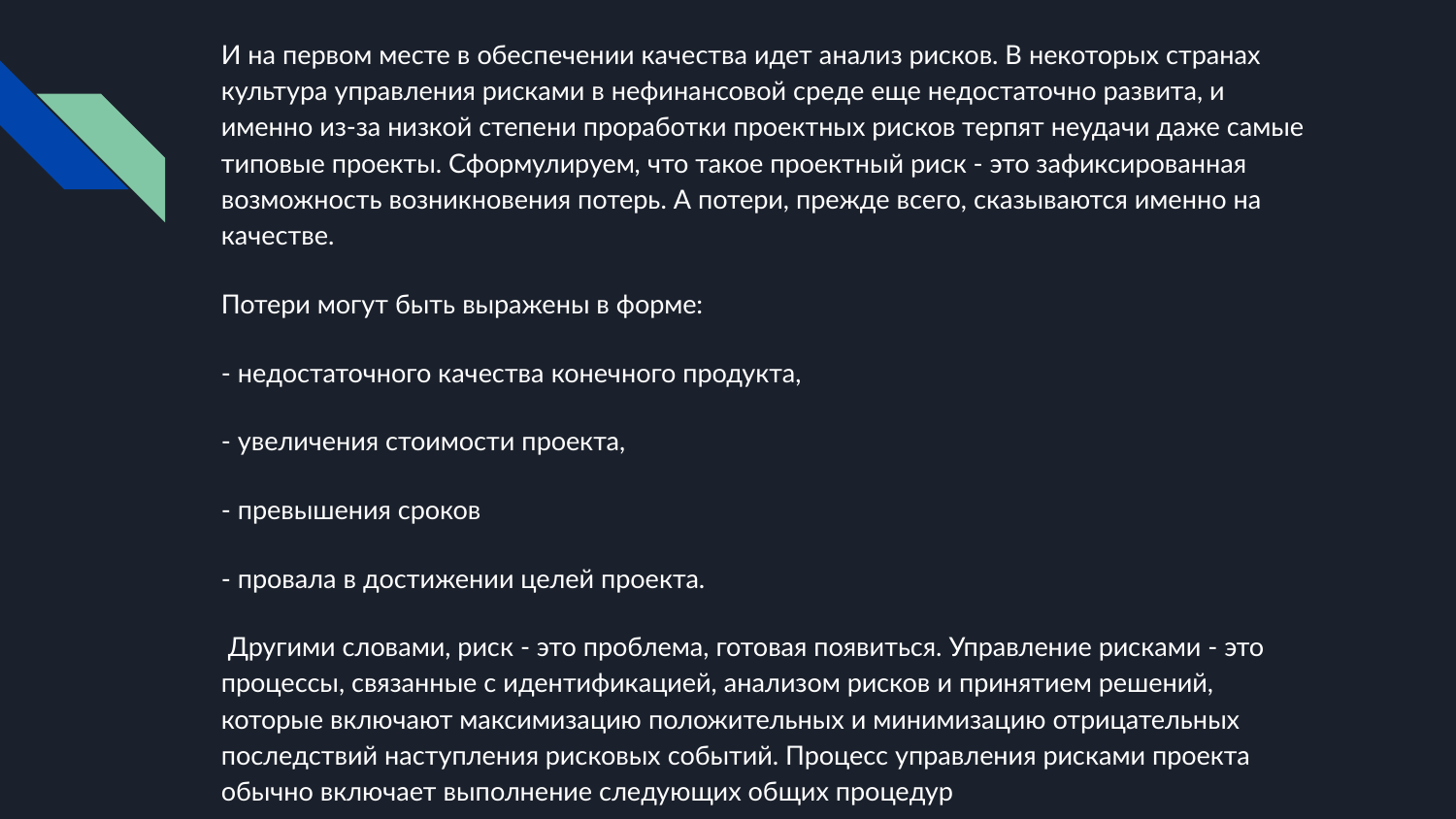

И на первом месте в обеспечении качества идет анализ рисков. В некоторых странах  культура управления рисками в нефинансовой среде еще недостаточно развита, и именно из-за низкой степени проработки проектных рисков терпят неудачи даже самые типовые проекты. Сформулируем, что такое проектный риск - это зафиксированная возможность возникновения потерь. А потери, прежде всего, сказываются именно на качестве.
Потери могут быть выражены в форме:
- недостаточного качества конечного продукта,
- увеличения стоимости проекта,
- превышения сроков
- провала в достижении целей проекта.
 Другими словами, риск - это проблема, готовая появиться. Управление рисками - это процессы, связанные с идентификацией, анализом рисков и принятием решений, которые включают максимизацию положительных и минимизацию отрицательных последствий наступления рисковых событий. Процесс управления рисками проекта обычно включает выполнение следующих общих процедур